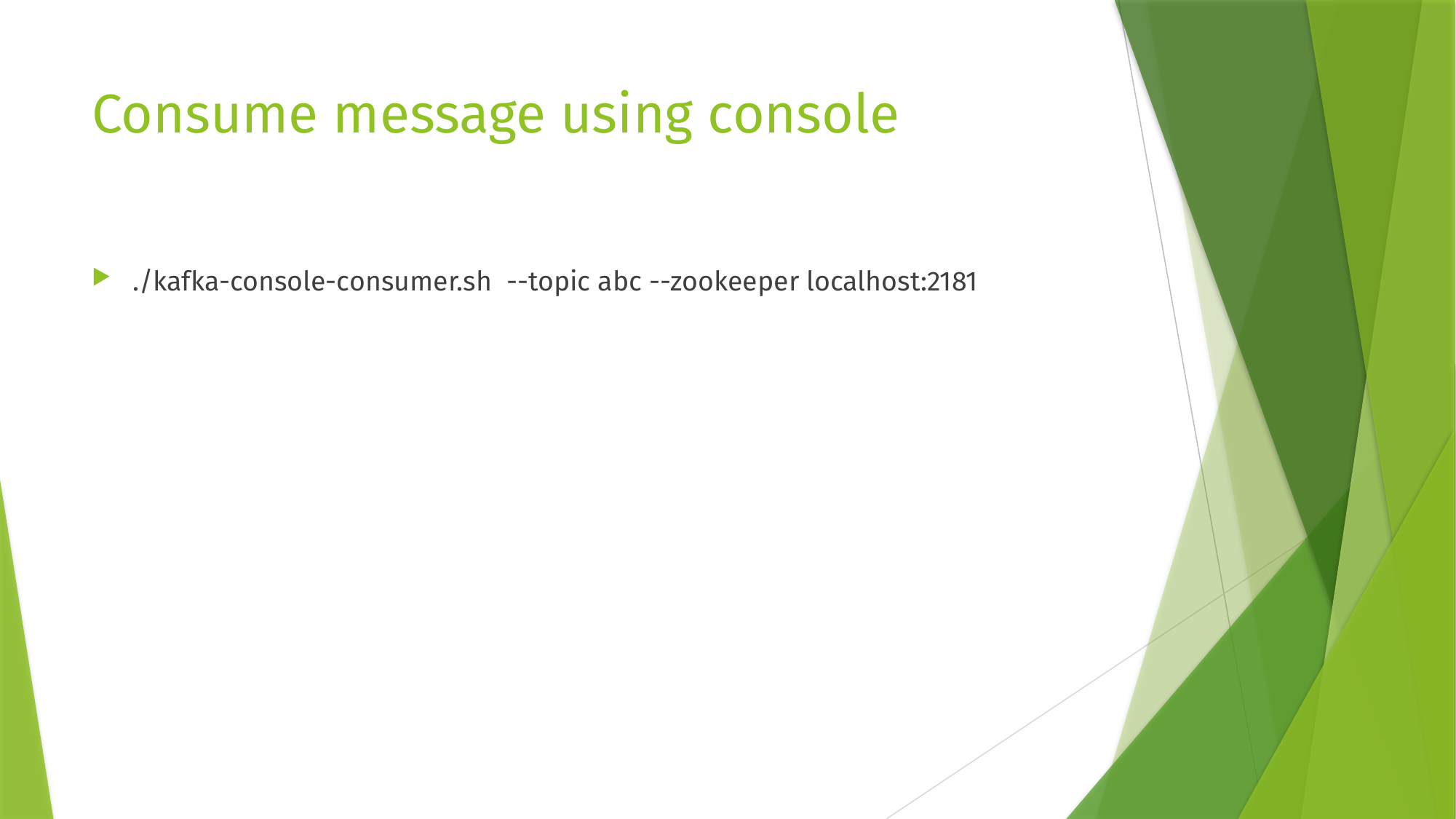

# Consume message using console
./kafka-console-consumer.sh  --topic abc --zookeeper localhost:2181